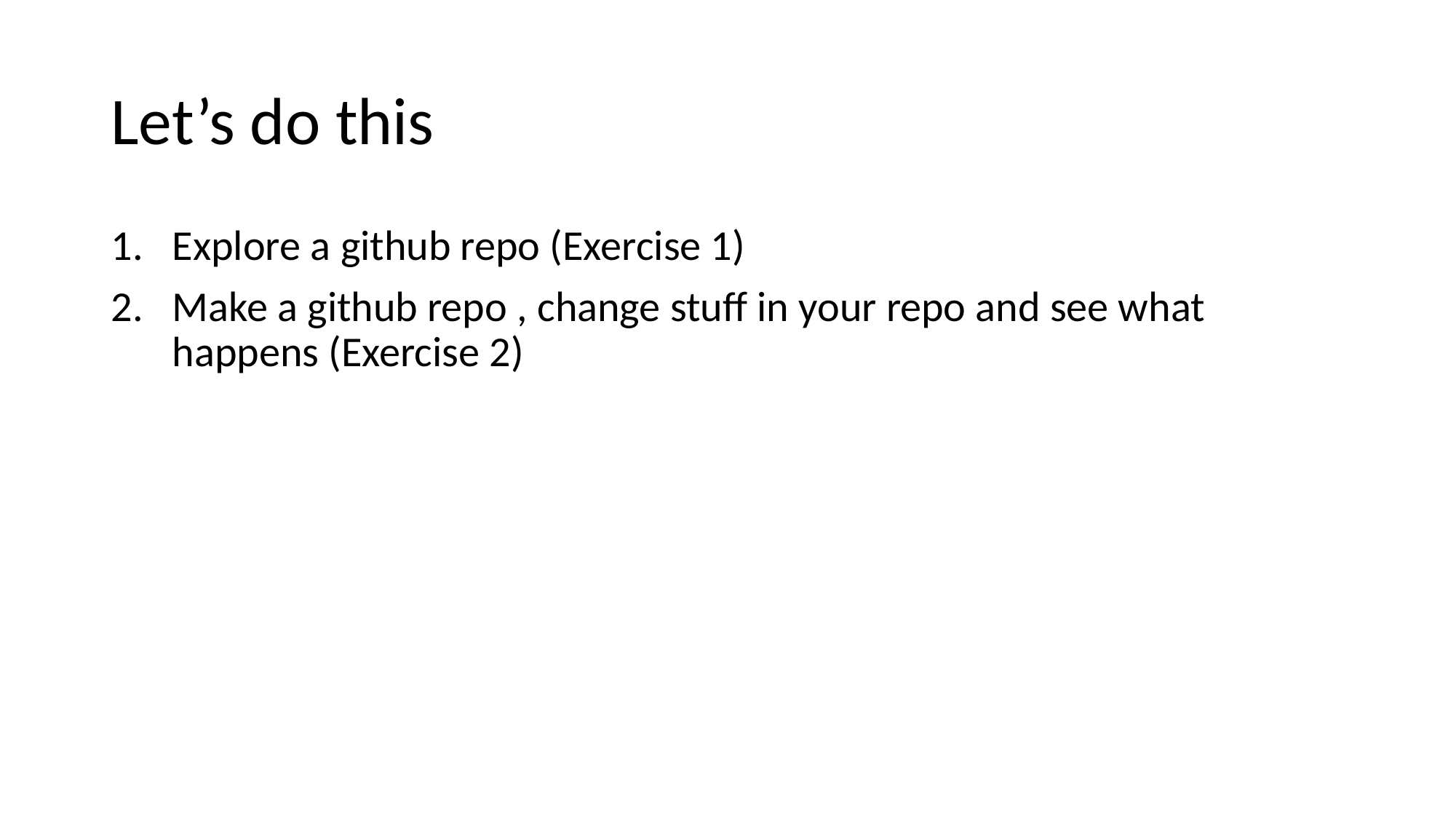

# Let’s do this
Explore a github repo (Exercise 1)
Make a github repo , change stuff in your repo and see what happens (Exercise 2)